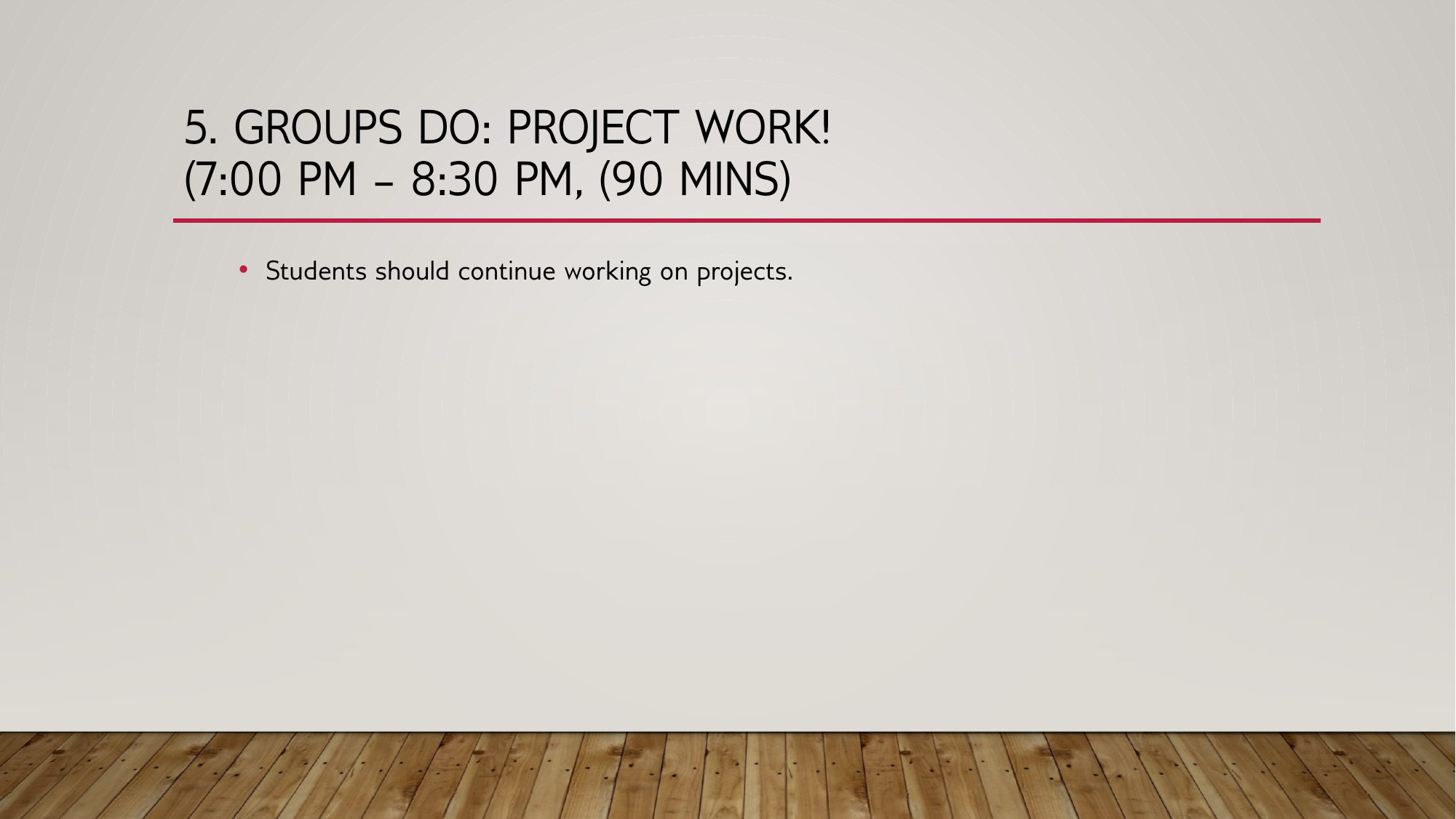

# 5. Groups Do: Project Work! (7:00 PM – 8:30 PM, (90 mins)
Students should continue working on projects.